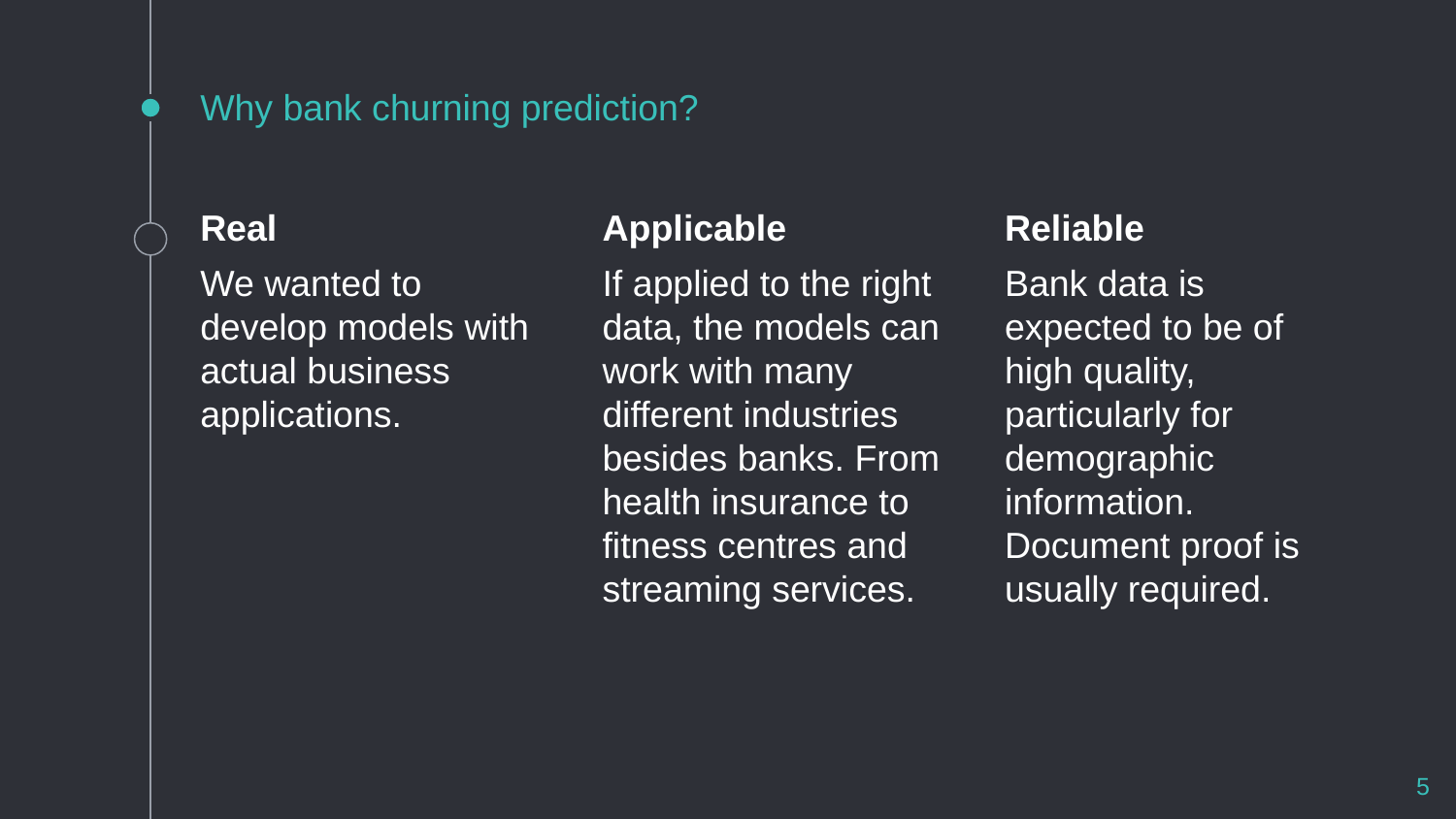

# Why bank churning prediction?
Real
We wanted to develop models with actual business applications.
Applicable
If applied to the right data, the models can work with many different industries besides banks. From health insurance to fitness centres and streaming services.
Reliable
Bank data is expected to be of high quality, particularly for demographic information. Document proof is usually required.
5